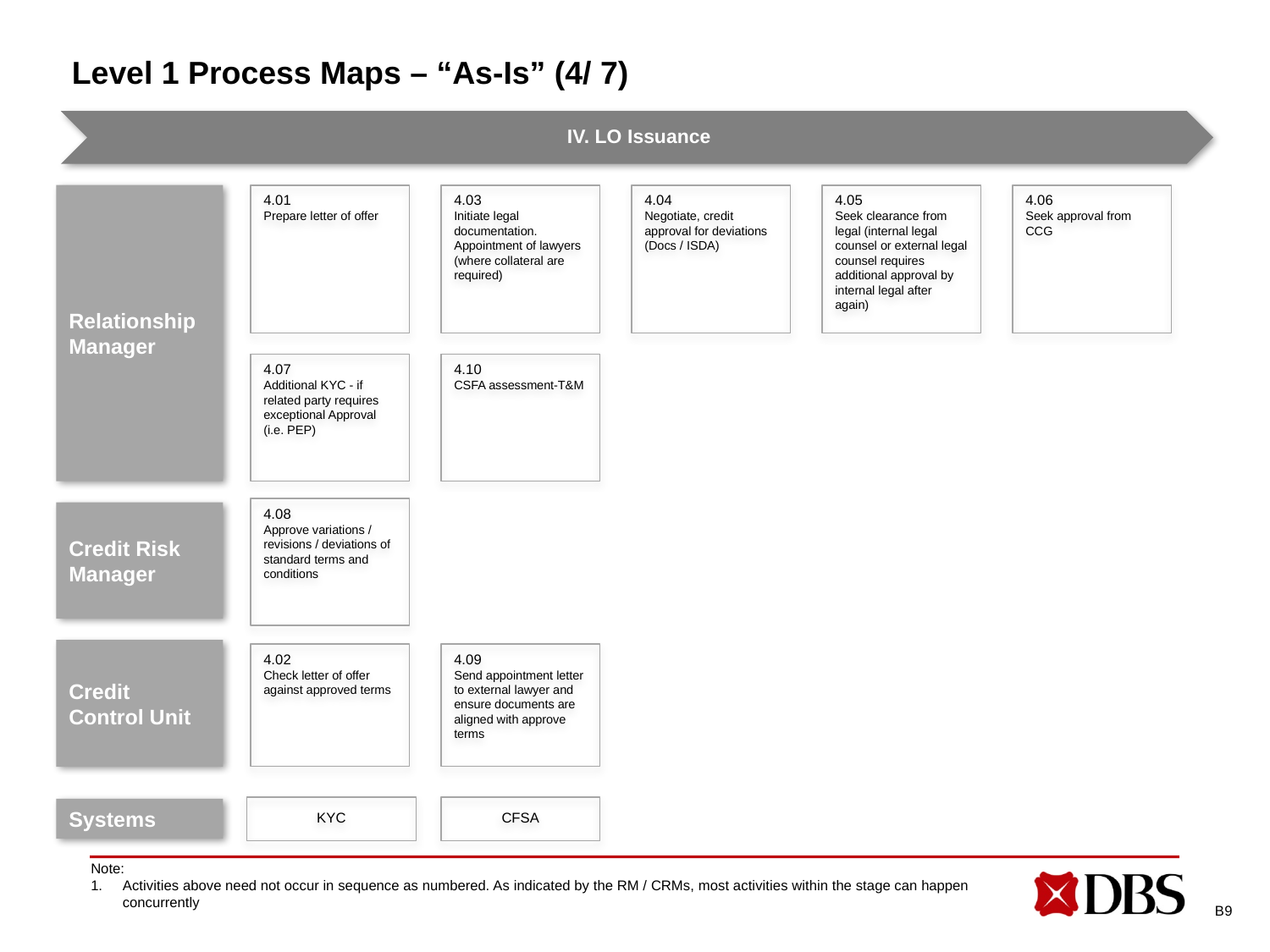

# Level 1 Process Maps – “As-Is” (4/ 7)
IV. LO Issuance
4.01
Prepare letter of offer
4.03
Initiate legal documentation. Appointment of lawyers (where collateral are required)
4.04
Negotiate, credit approval for deviations (Docs / ISDA)
4.05
Seek clearance from legal (internal legal counsel or external legal counsel requires additional approval by internal legal after again)
4.06
Seek approval from CCG
Relationship Manager
4.07
Additional KYC - if related party requires exceptional Approval (i.e. PEP)
4.10
CSFA assessment-T&M
4.08
Approve variations / revisions / deviations of standard terms and conditions
Credit Risk Manager
Credit Control Unit
4.02
Check letter of offer against approved terms
4.09
Send appointment letter to external lawyer and ensure documents are aligned with approve terms
KYC
CFSA
Systems
Note:
Activities above need not occur in sequence as numbered. As indicated by the RM / CRMs, most activities within the stage can happen concurrently

B9